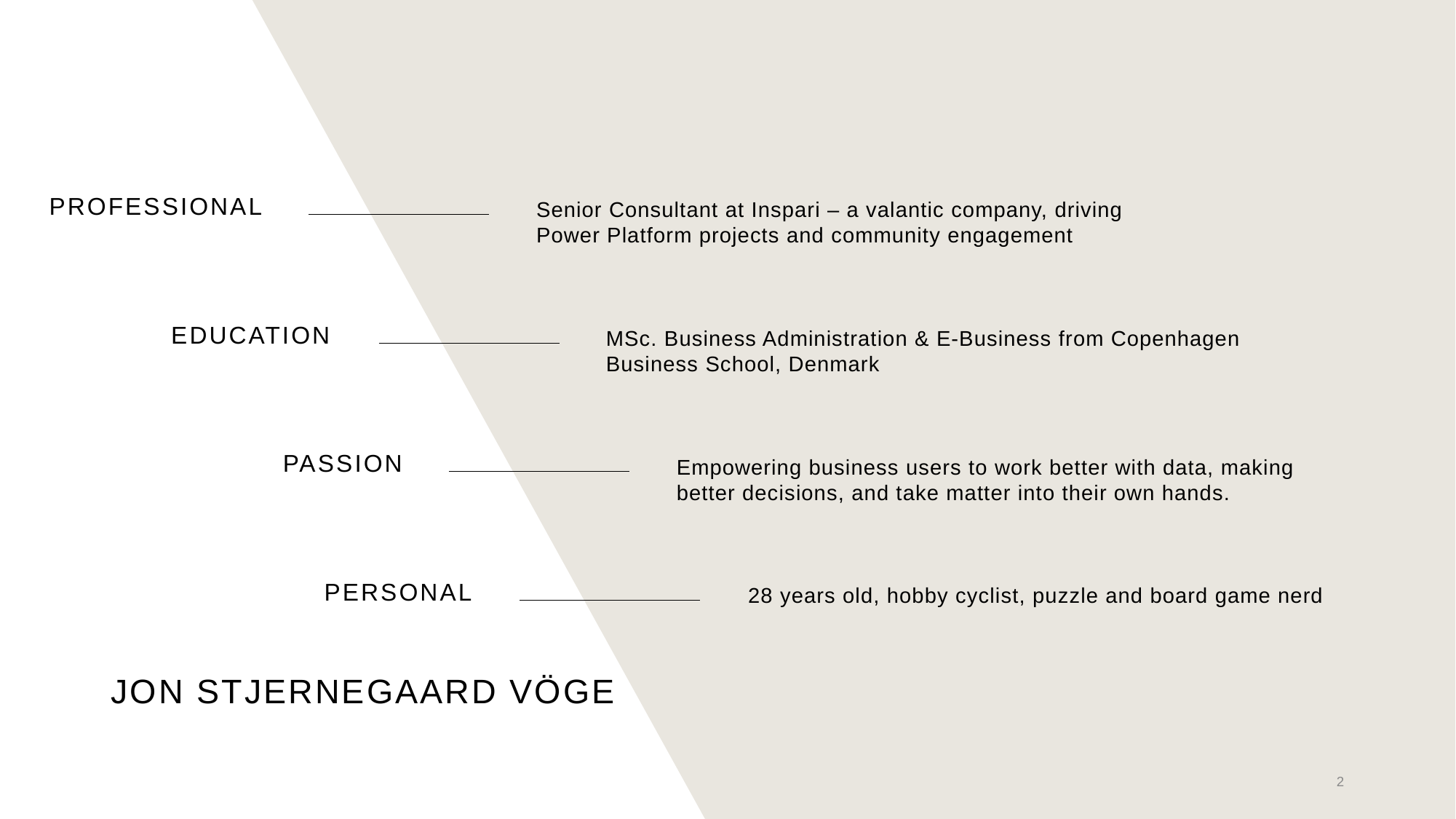

professional
Senior Consultant at Inspari – a valantic company, driving Power Platform projects and community engagement
Education
MSc. Business Administration & E-Business from Copenhagen Business School, Denmark
Passion
Empowering business users to work better with data, making better decisions, and take matter into their own hands.

personal
28 years old, hobby cyclist, puzzle and board game nerd
# Jon Stjernegaard vöge
2